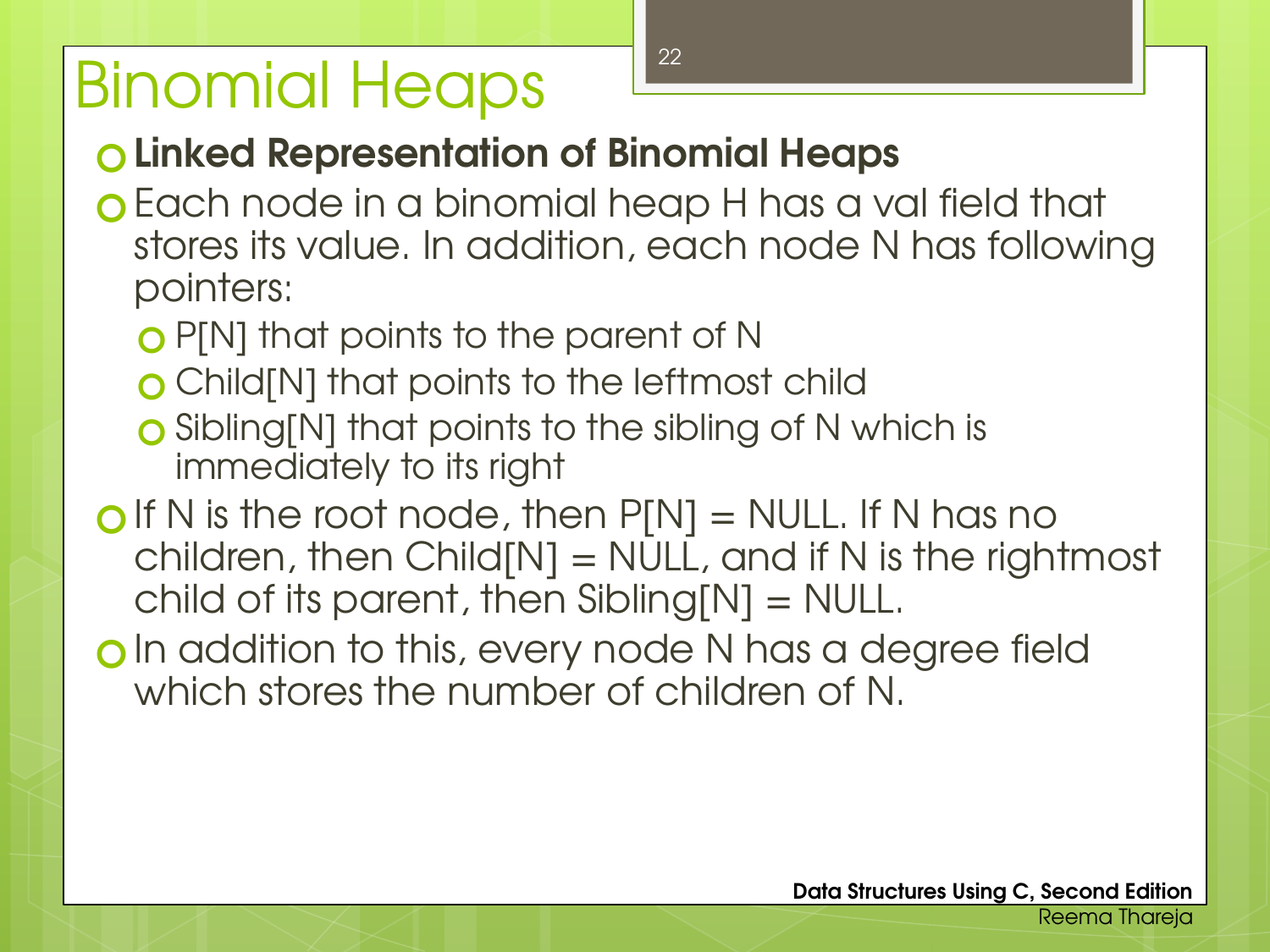

22
# Binomial Heaps
Linked Representation of Binomial Heaps
Each node in a binomial heap H has a val field that stores its value. In addition, each node N has following pointers:
P[N] that points to the parent of N
Child[N] that points to the leftmost child
Sibling[N] that points to the sibling of N which is immediately to its right
If N is the root node, then P[N] = NULL. If N has no children, then Child[N] = NULL, and if N is the rightmost child of its parent, then Sibling[N] = NULL.
In addition to this, every node N has a degree field which stores the number of children of N.
Data Structures Using C, Second Edition
Reema Thareja